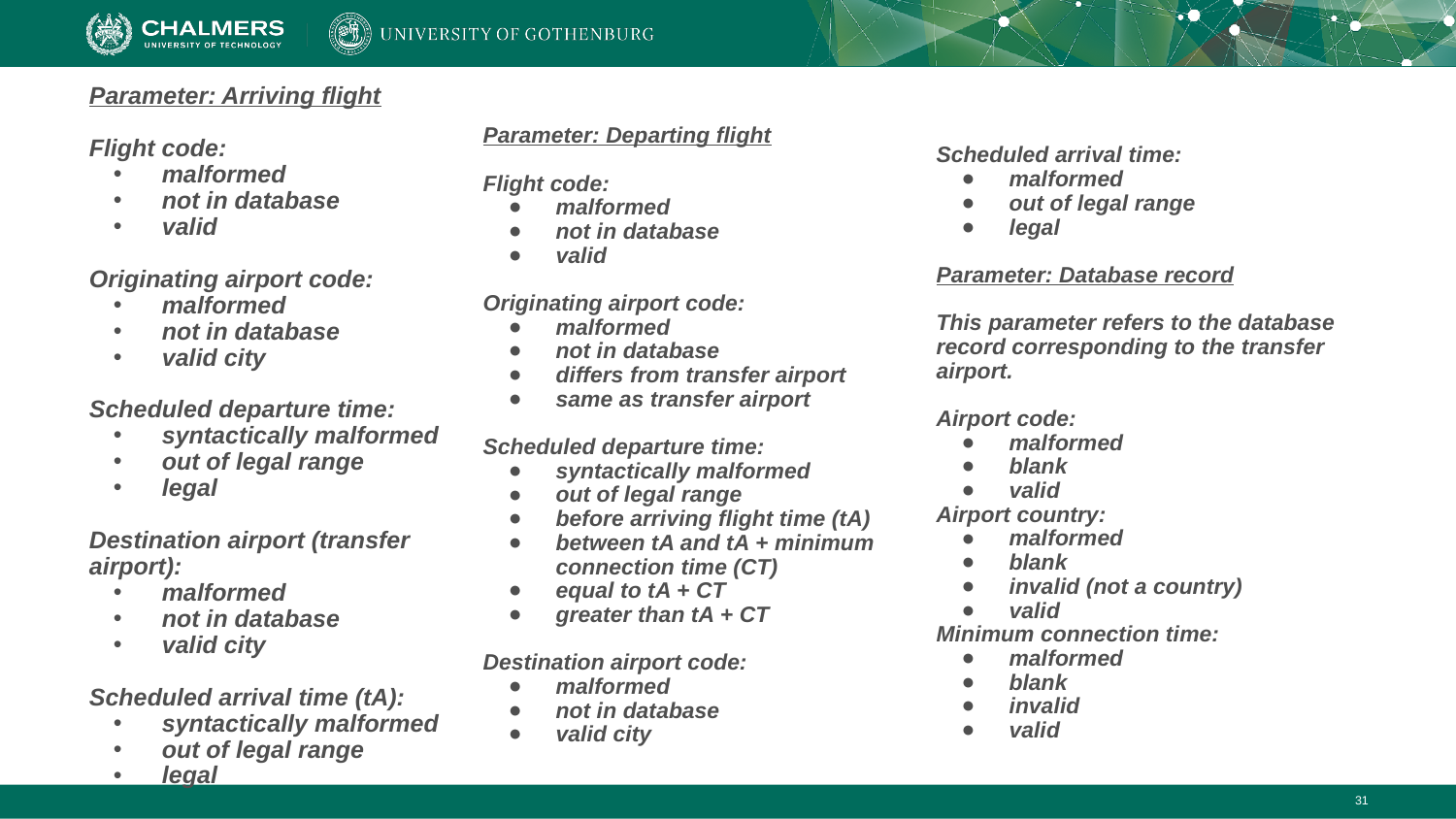

Parameter: Arriving flight

Flight code:
malformed
not in database
valid

Originating airport code:
malformed
not in database
valid city

Scheduled departure time:
syntactically malformed
out of legal range
legal

Destination airport (transfer airport):
malformed
not in database
valid city

Scheduled arrival time (tA):
syntactically malformed
out of legal range
legal
Parameter: Departing flight

Flight code:
malformed
not in database
valid

Originating airport code:
malformed
not in database
differs from transfer airport
same as transfer airport

Scheduled departure time:
syntactically malformed
out of legal range
before arriving flight time (tA)
between tA and tA + minimum connection time (CT)
equal to tA + CT
greater than tA + CT

Destination airport code:
malformed
not in database
valid city

Scheduled arrival time:
malformed
out of legal range
legal

Parameter: Database record

This parameter refers to the database record corresponding to the transfer airport.

Airport code:
malformed
blank
valid
Airport country:
malformed
blank
invalid (not a country)
valid
Minimum connection time:
malformed
blank
invalid
valid

31